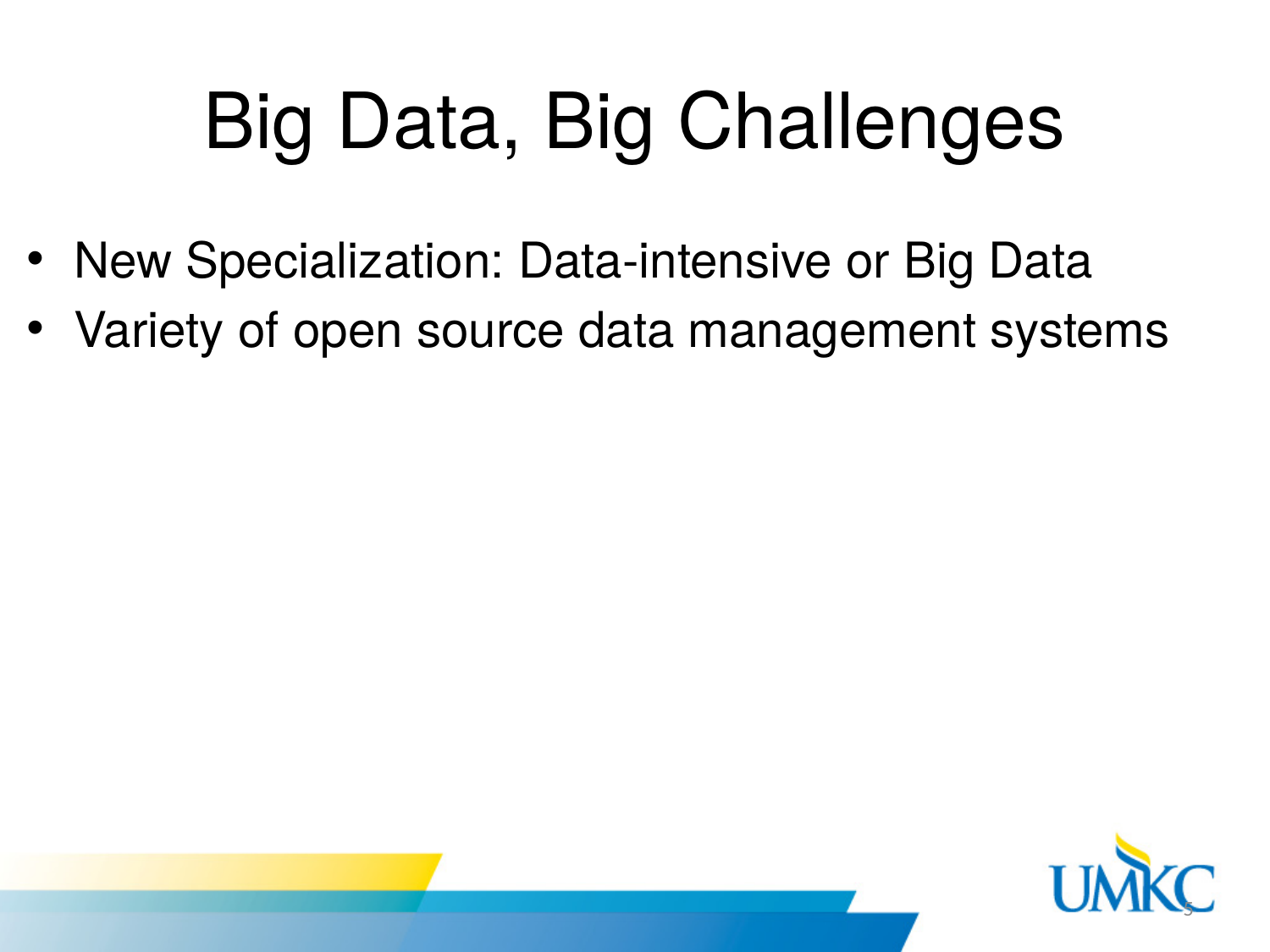

# Big Data, Big Challenges
New Specialization: Data-intensive or Big Data
Variety of open source data management systems

5